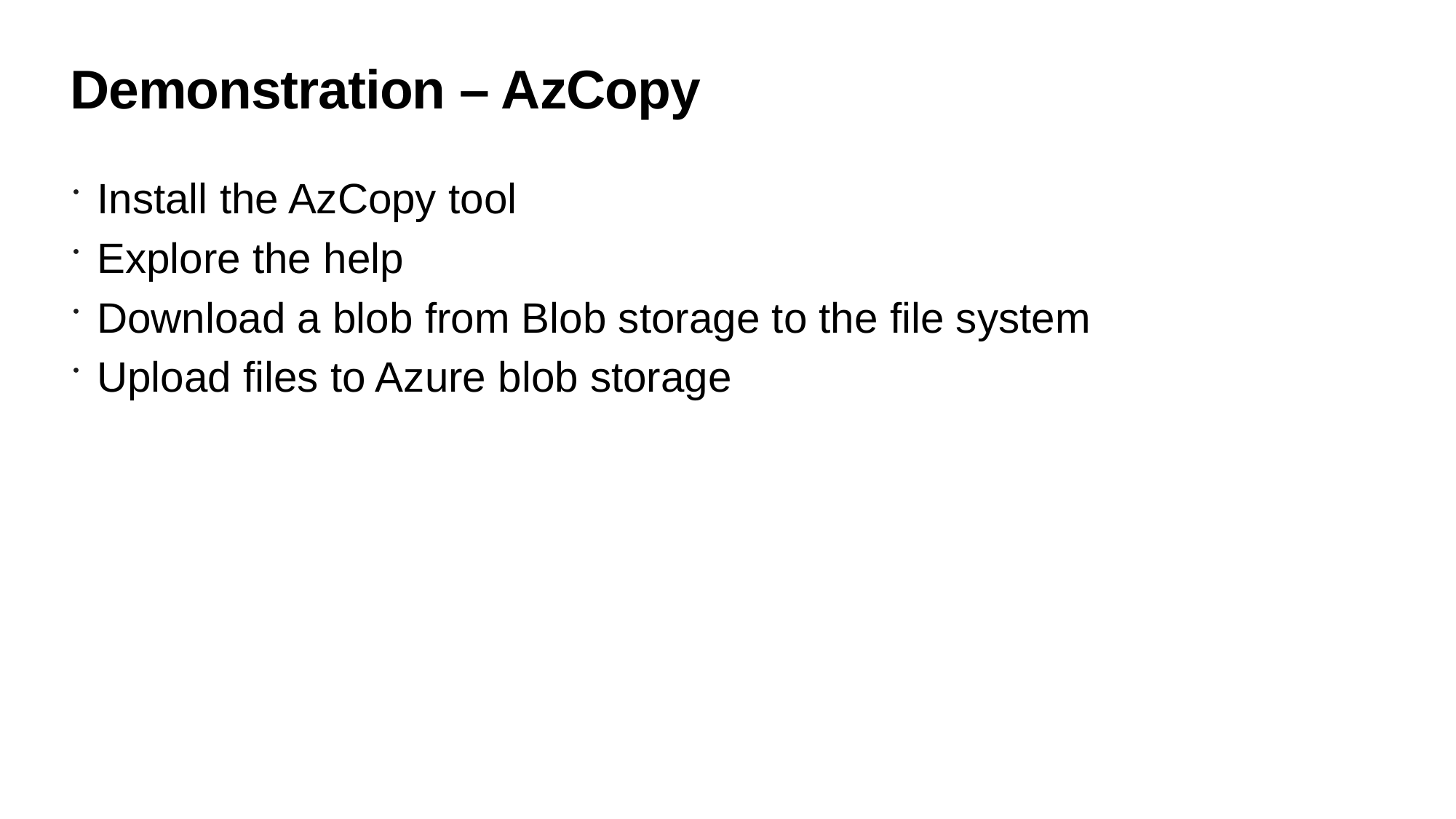

# Demonstration – AzCopy
Install the AzCopy tool
Explore the help
Download a blob from Blob storage to the file system
Upload files to Azure blob storage